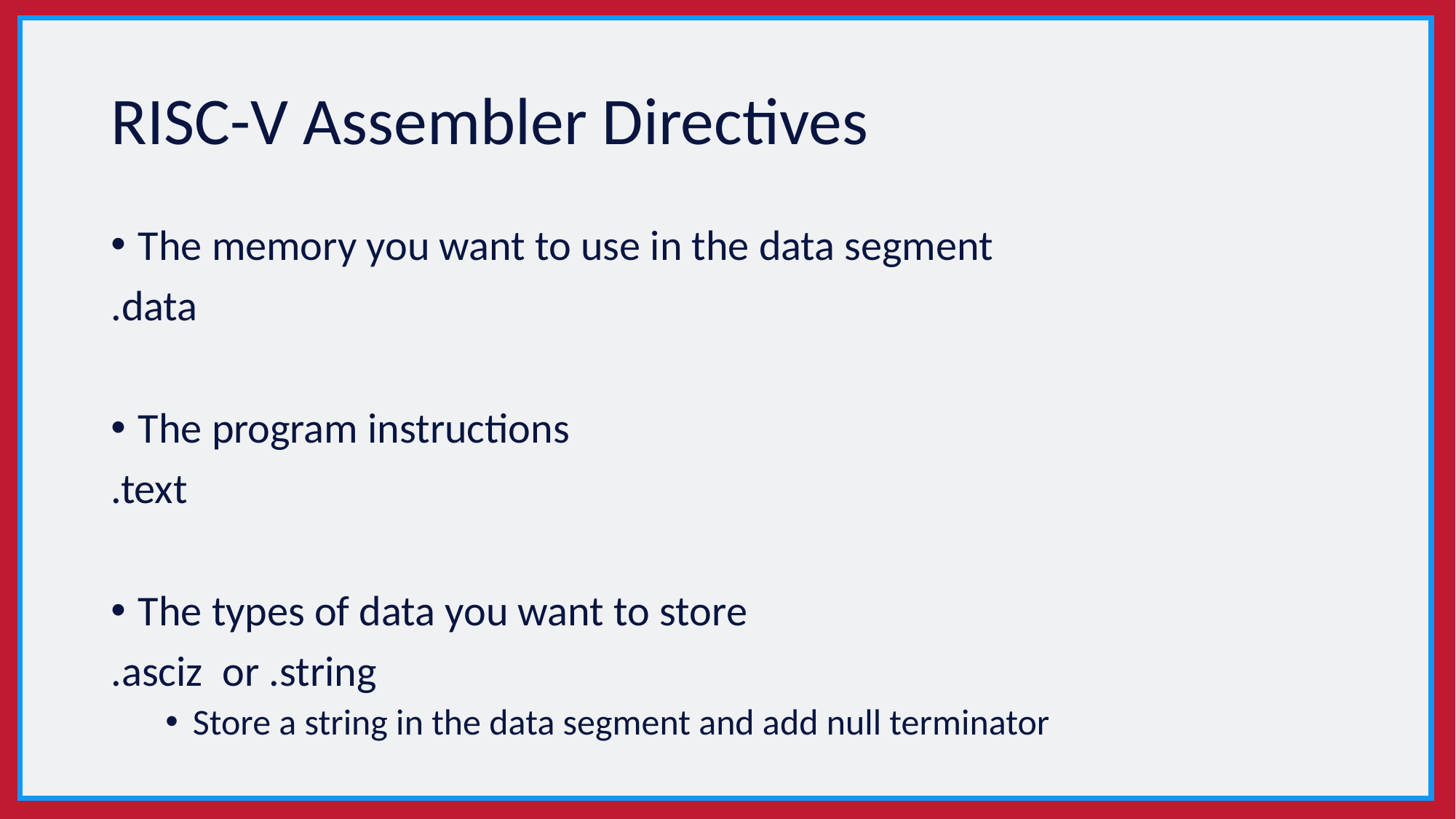

# RISC-V Assembler Directives
The memory you want to use in the data segment
.data

The program instructions
.text

The types of data you want to store
.asciz  or .string
Store a string in the data segment and add null terminator